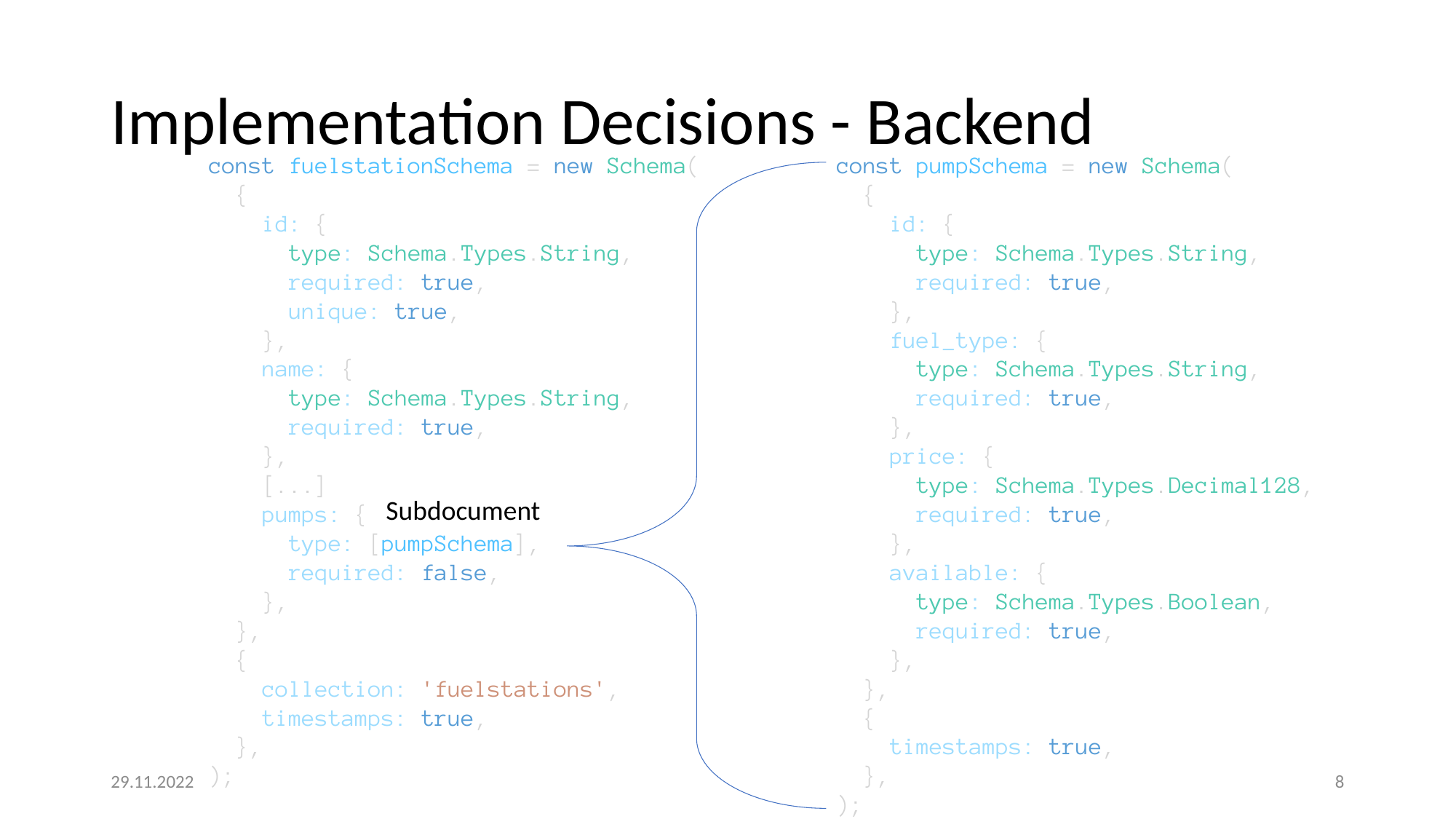

# Implementation Decisions - Backend
const fuelstationSchema = new Schema(
  {
    id: {
      type: Schema.Types.String,
      required: true,
      unique: true,
    },
    name: {
      type: Schema.Types.String,
      required: true,
    },
    [...]
    pumps: {
      type: [pumpSchema],
      required: false,
    },
  },
  {
    collection: 'fuelstations',
    timestamps: true,
  },
);
const pumpSchema = new Schema(
  {
    id: {
      type: Schema.Types.String,
      required: true,
    },
    fuel_type: {
      type: Schema.Types.String,
      required: true,
    },
    price: {
      type: Schema.Types.Decimal128,
      required: true,
    },
    available: {
      type: Schema.Types.Boolean,
      required: true,
    },
  },
  {
    timestamps: true,
  },
);

Subdocument
29.11.2022
8